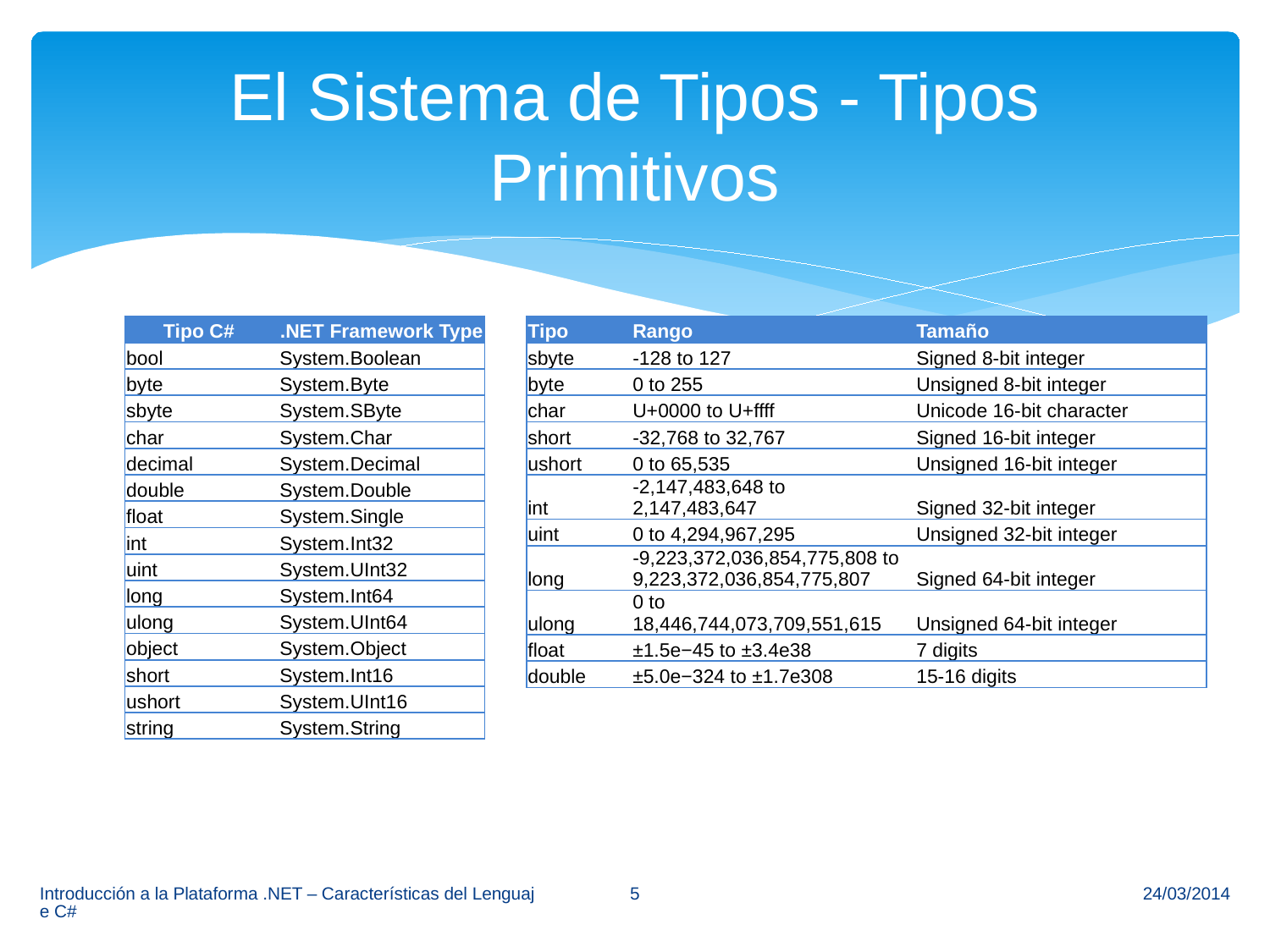

# El Sistema de Tipos - Tipos Primitivos
| Tipo C# | .NET Framework Type |
| --- | --- |
| bool | System.Boolean |
| byte | System.Byte |
| sbyte | System.SByte |
| char | System.Char |
| decimal | System.Decimal |
| double | System.Double |
| float | System.Single |
| int | System.Int32 |
| uint | System.UInt32 |
| long | System.Int64 |
| ulong | System.UInt64 |
| object | System.Object |
| short | System.Int16 |
| ushort | System.UInt16 |
| string | System.String |
| Tipo | Rango | Tamaño |
| --- | --- | --- |
| sbyte | -128 to 127 | Signed 8-bit integer |
| byte | 0 to 255 | Unsigned 8-bit integer |
| char | U+0000 to U+ffff | Unicode 16-bit character |
| short | -32,768 to 32,767 | Signed 16-bit integer |
| ushort | 0 to 65,535 | Unsigned 16-bit integer |
| int | -2,147,483,648 to 2,147,483,647 | Signed 32-bit integer |
| uint | 0 to 4,294,967,295 | Unsigned 32-bit integer |
| long | -9,223,372,036,854,775,808 to 9,223,372,036,854,775,807 | Signed 64-bit integer |
| ulong | 0 to 18,446,744,073,709,551,615 | Unsigned 64-bit integer |
| float | ±1.5e−45 to ±3.4e38 | 7 digits |
| double | ±5.0e−324 to ±1.7e308 | 15-16 digits |
5
Introducción a la Plataforma .NET – Características del Lenguaje C#
24/03/2014